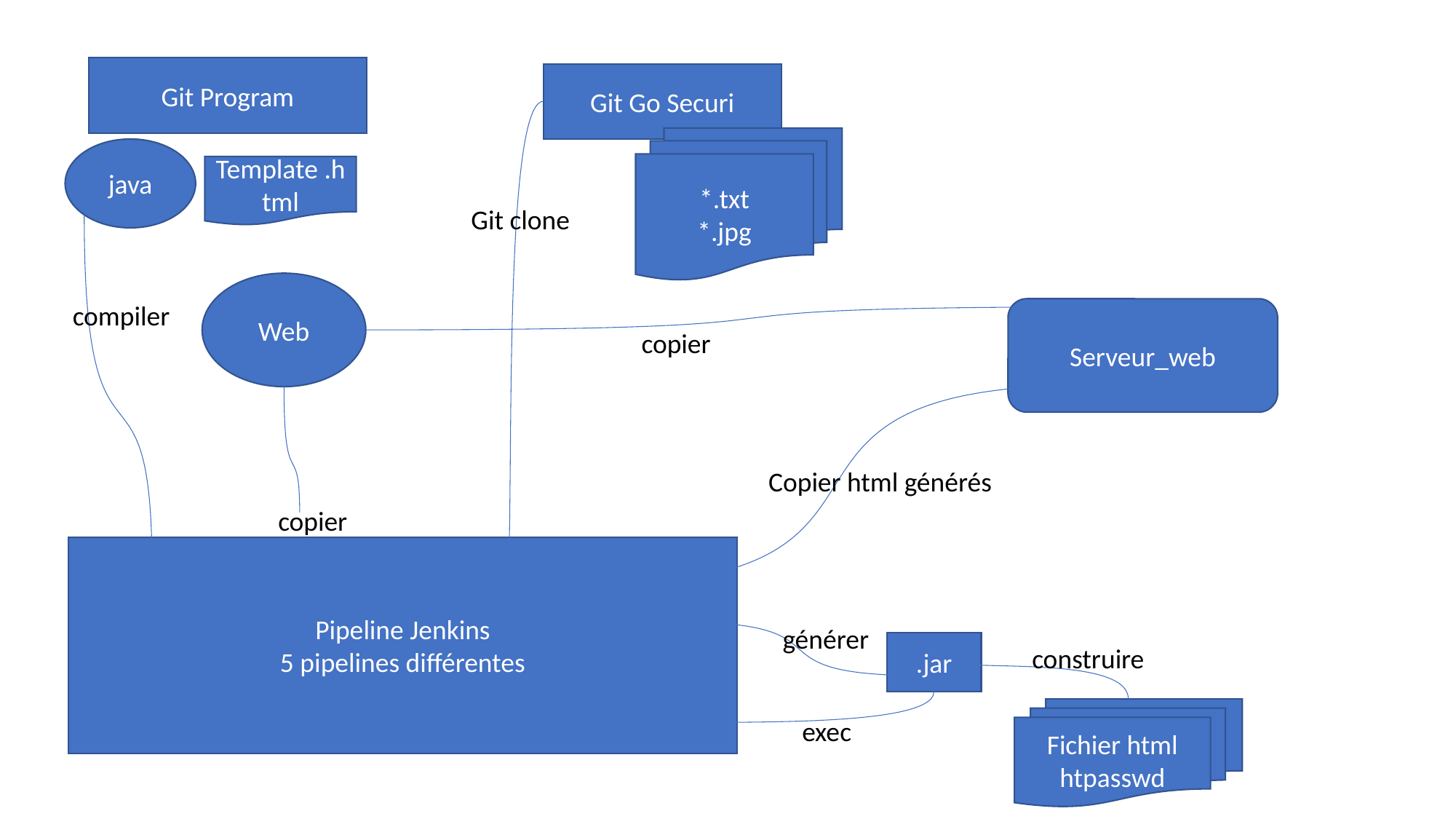

Git Program
Git Go Securi
*.txt
*.jpg
java
Template .html
Git clone
Web
compiler
Serveur_web
copier
Copier html générés
copier
Pipeline Jenkins
5 pipelines différentes
générer
.jar
construire
Fichier html
htpasswd
exec